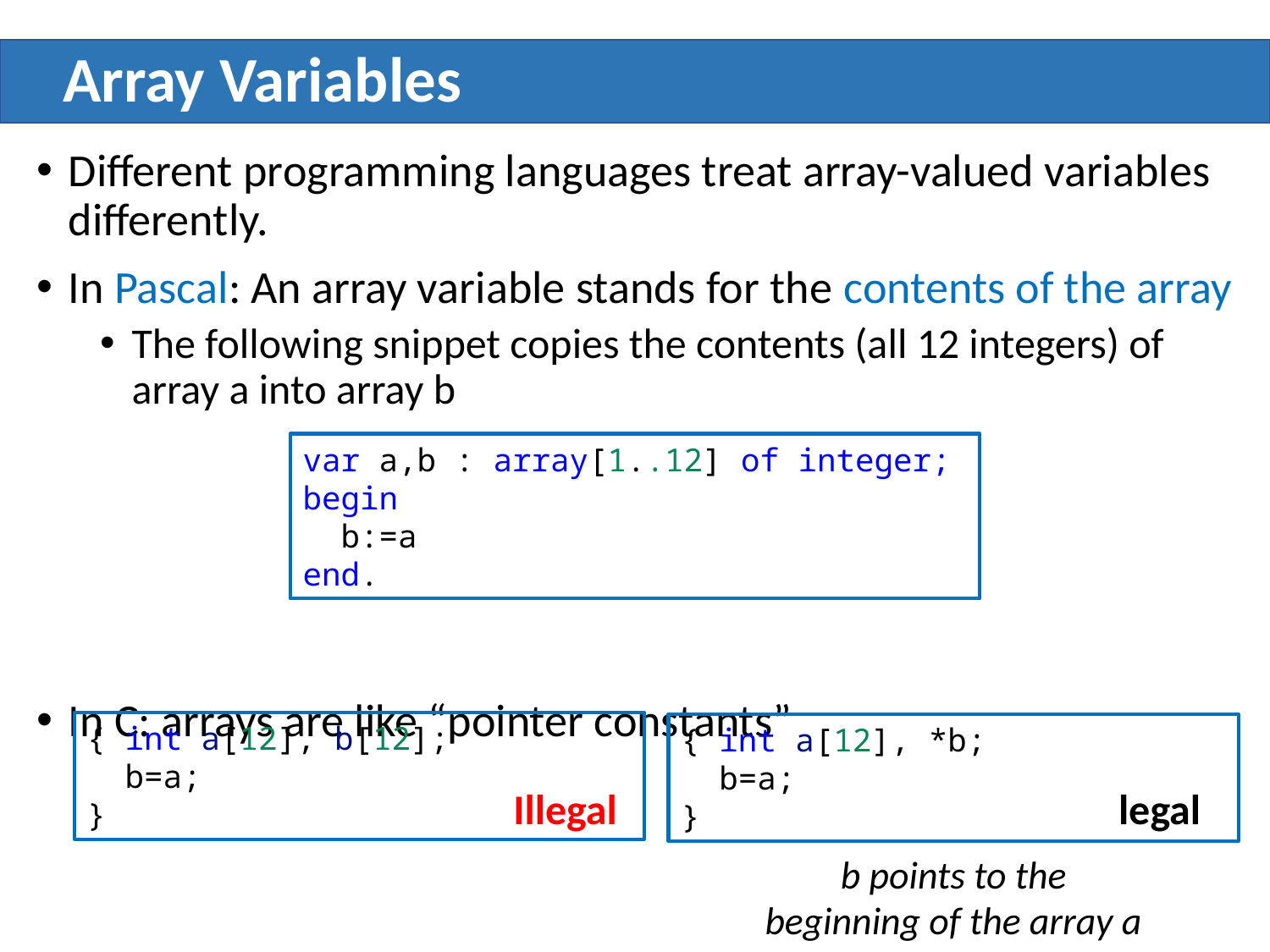

# Array Variables
Different programming languages treat array-valued variables differently.
In Pascal: An array variable stands for the contents of the array
The following snippet copies the contents (all 12 integers) of array a into array b

In C: arrays are like “pointer constants”

var a,b : array[1..12] of integer;
begin
  b:=a
end.
{ int a[12], b[12];
  b=a;
}
{ int a[12], *b;
  b=a;
}
Illegal
legal
b points to the beginning of the array a